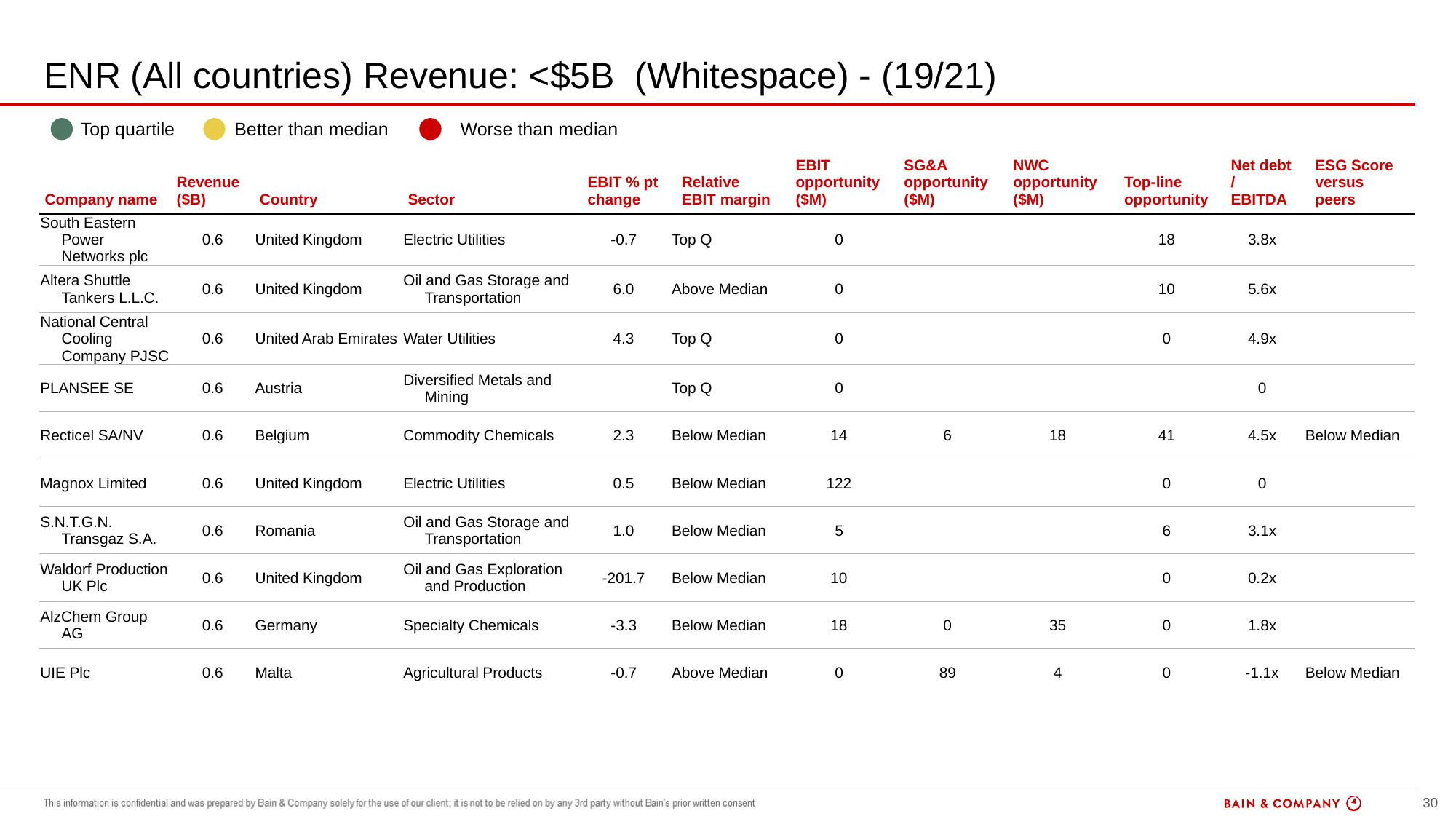

# ENR (All countries) Revenue: <$5B  (Whitespace) - (19/21)
|  | Top quartile |  | Better than median |  | Worse than median |
| --- | --- | --- | --- | --- | --- |
| Company name | Revenue ($B) | Country | Sector | EBIT % pt change | Relative EBIT margin | EBIT opportunity ($M) | SG&A opportunity ($M) | NWC opportunity ($M) | Top-line opportunity | Net debt / EBITDA | ESG Score versus peers |
| --- | --- | --- | --- | --- | --- | --- | --- | --- | --- | --- | --- |
| South Eastern Power Networks plc | 0.6 | United Kingdom | Electric Utilities | -0.7 | Top Q | 0 |  |  | 18 | 3.8x |  |
| Altera Shuttle Tankers L.L.C. | 0.6 | United Kingdom | Oil and Gas Storage and Transportation | 6.0 | Above Median | 0 |  |  | 10 | 5.6x |  |
| National Central Cooling Company PJSC | 0.6 | United Arab Emirates | Water Utilities | 4.3 | Top Q | 0 |  |  | 0 | 4.9x |  |
| PLANSEE SE | 0.6 | Austria | Diversified Metals and Mining |  | Top Q | 0 |  |  |  | 0 |  |
| Recticel SA/NV | 0.6 | Belgium | Commodity Chemicals | 2.3 | Below Median | 14 | 6 | 18 | 41 | 4.5x | Below Median |
| Magnox Limited | 0.6 | United Kingdom | Electric Utilities | 0.5 | Below Median | 122 |  |  | 0 | 0 |  |
| S.N.T.G.N. Transgaz S.A. | 0.6 | Romania | Oil and Gas Storage and Transportation | 1.0 | Below Median | 5 |  |  | 6 | 3.1x |  |
| Waldorf Production UK Plc | 0.6 | United Kingdom | Oil and Gas Exploration and Production | -201.7 | Below Median | 10 |  |  | 0 | 0.2x |  |
| AlzChem Group AG | 0.6 | Germany | Specialty Chemicals | -3.3 | Below Median | 18 | 0 | 35 | 0 | 1.8x |  |
| UIE Plc | 0.6 | Malta | Agricultural Products | -0.7 | Above Median | 0 | 89 | 4 | 0 | -1.1x | Below Median |